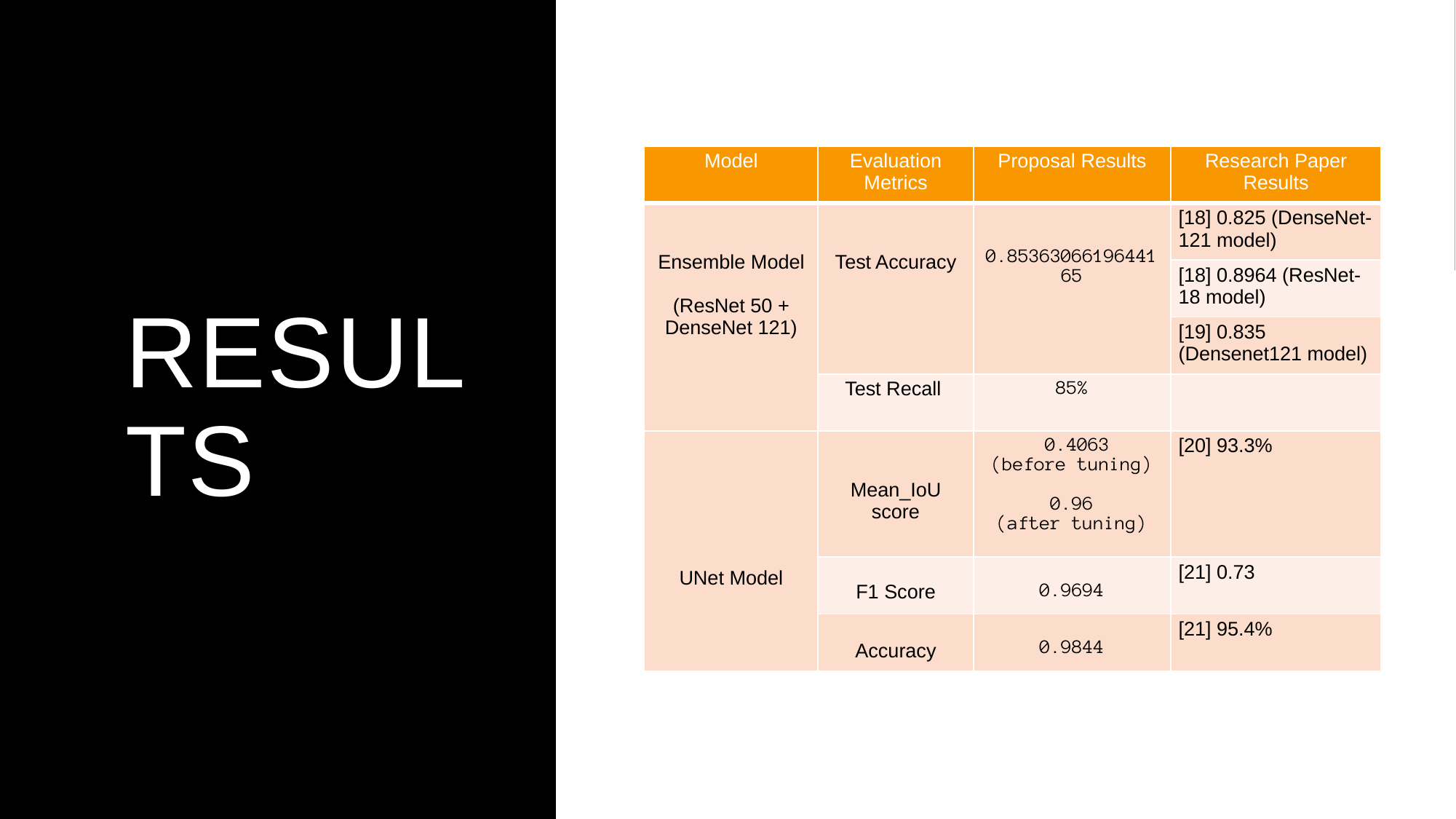

# Results
| Model | Evaluation Metrics | Proposal Results | Research Paper Results |
| --- | --- | --- | --- |
| Ensemble Model (ResNet 50 + DenseNet 121) | Test Accuracy | 0.8536306619644165 | [18] 0.825 (DenseNet-121 model) |
|  |  |  | [18] 0.8964 (ResNet-18 model) |
|  |  |  | [19] 0.835 (Densenet121 model) |
|  | Test Recall | 85% |  |
| UNet Model | Mean\_IoU score | 0.4063 (before tuning) 0.96 (after tuning) | [20] 93.3% |
|  | F1 Score | 0.9694 | [21] 0.73 |
|  | Accuracy | 0.9844 | [21] 95.4% |